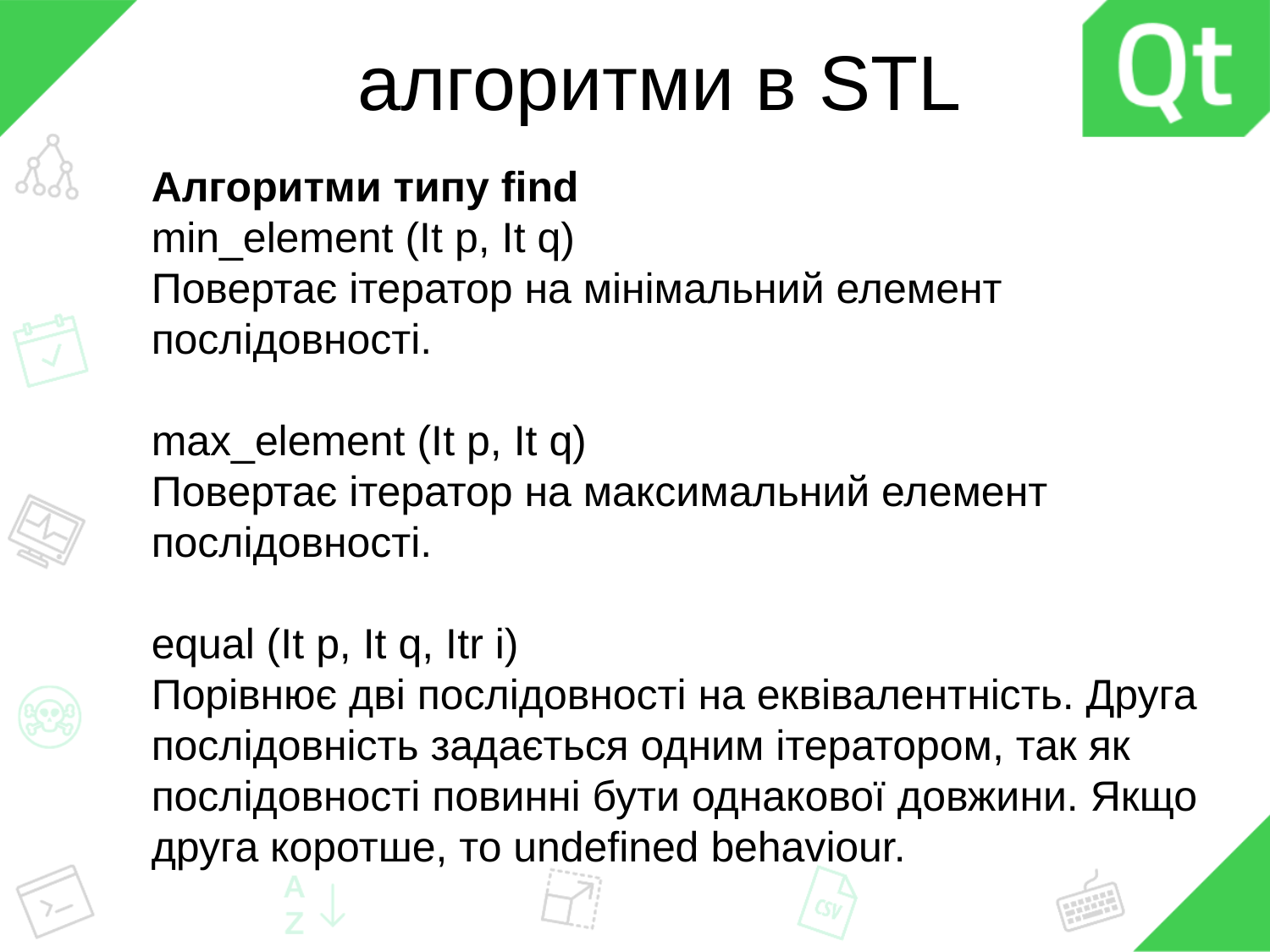

# алгоритми в STL
Алгоритми типу find
min_element (It p, It q)
Повертає ітератор на мінімальний елемент послідовності.

max_element (It p, It q)
Повертає ітератор на максимальний елемент послідовності.

equal (It p, It q, Itr i)
Порівнює дві послідовності на еквівалентність. Друга послідовність задається одним ітератором, так як послідовності повинні бути однакової довжини. Якщо друга коротше, то undefined behaviour.